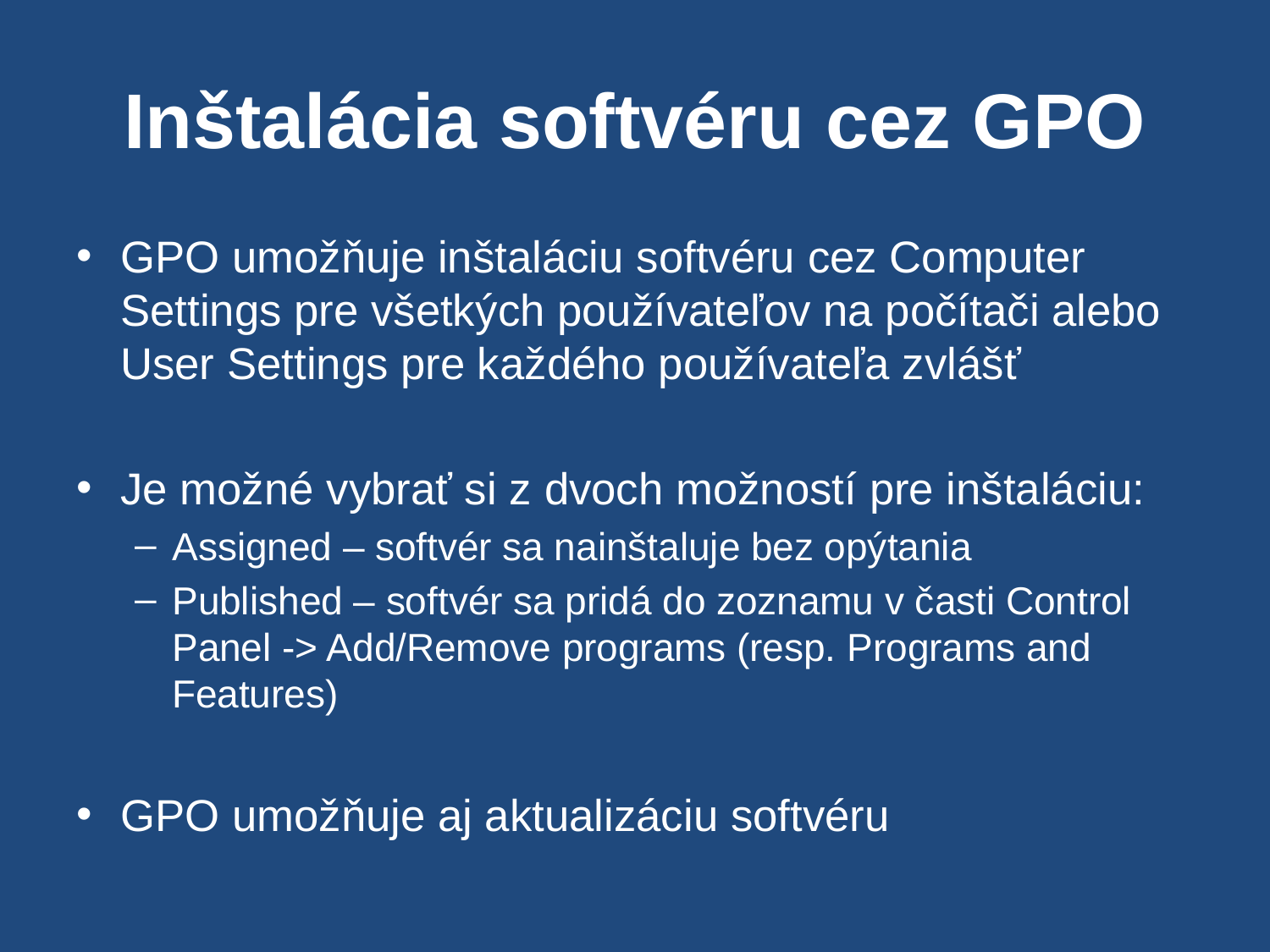

# Inštalácia softvéru cez GPO
GPO umožňuje inštaláciu softvéru cez Computer Settings pre všetkých používateľov na počítači alebo User Settings pre každého používateľa zvlášť

Je možné vybrať si z dvoch možností pre inštaláciu:
Assigned – softvér sa nainštaluje bez opýtania
Published – softvér sa pridá do zoznamu v časti Control Panel -> Add/Remove programs (resp. Programs and Features)

GPO umožňuje aj aktualizáciu softvéru